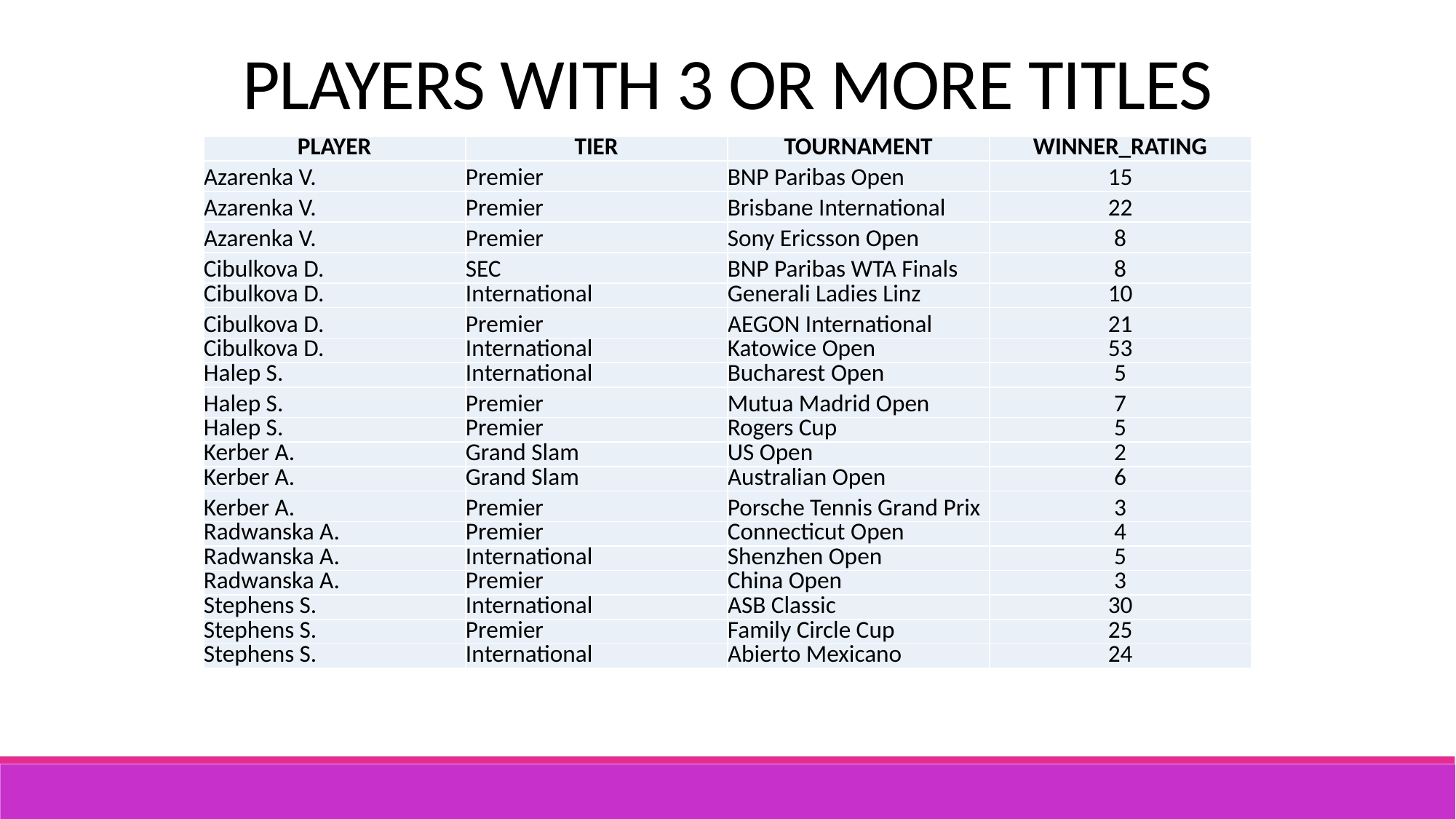

PLAYERS WITH 3 OR MORE TITLES
| PLAYER | TIER | TOURNAMENT | WINNER\_RATING |
| --- | --- | --- | --- |
| Azarenka V. | Premier | BNP Paribas Open | 15 |
| Azarenka V. | Premier | Brisbane International | 22 |
| Azarenka V. | Premier | Sony Ericsson Open | 8 |
| Cibulkova D. | SEC | BNP Paribas WTA Finals | 8 |
| Cibulkova D. | International | Generali Ladies Linz | 10 |
| Cibulkova D. | Premier | AEGON International | 21 |
| Cibulkova D. | International | Katowice Open | 53 |
| Halep S. | International | Bucharest Open | 5 |
| Halep S. | Premier | Mutua Madrid Open | 7 |
| Halep S. | Premier | Rogers Cup | 5 |
| Kerber A. | Grand Slam | US Open | 2 |
| Kerber A. | Grand Slam | Australian Open | 6 |
| Kerber A. | Premier | Porsche Tennis Grand Prix | 3 |
| Radwanska A. | Premier | Connecticut Open | 4 |
| Radwanska A. | International | Shenzhen Open | 5 |
| Radwanska A. | Premier | China Open | 3 |
| Stephens S. | International | ASB Classic | 30 |
| Stephens S. | Premier | Family Circle Cup | 25 |
| Stephens S. | International | Abierto Mexicano | 24 |